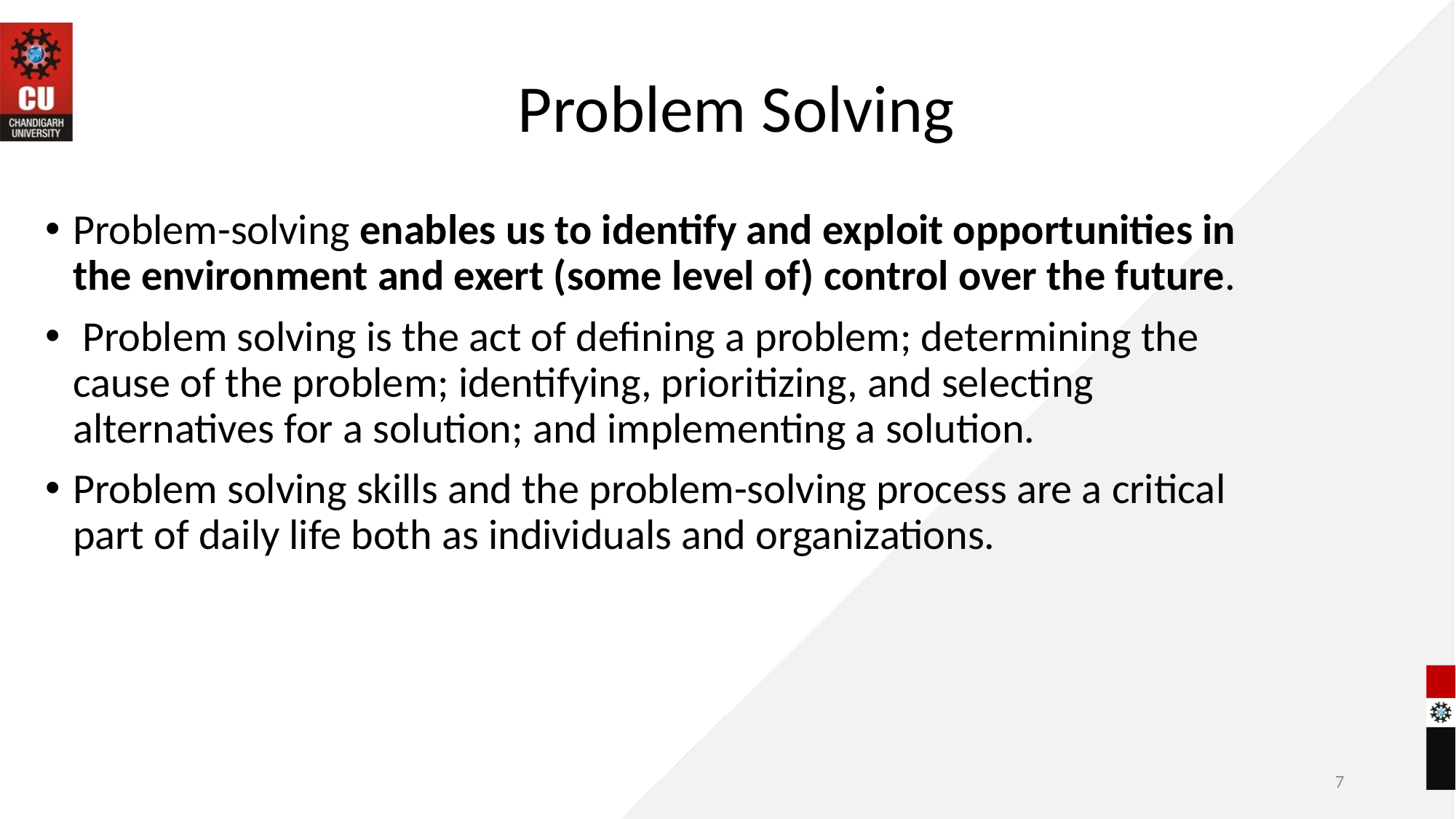

# Problem Solving

Problem-solving enables us to identify and exploit opportunities in the environment and exert (some level of) control over the future.
 Problem solving is the act of defining a problem; determining the cause of the problem; identifying, prioritizing, and selecting alternatives for a solution; and implementing a solution.
Problem solving skills and the problem-solving process are a critical part of daily life both as individuals and organizations.

7